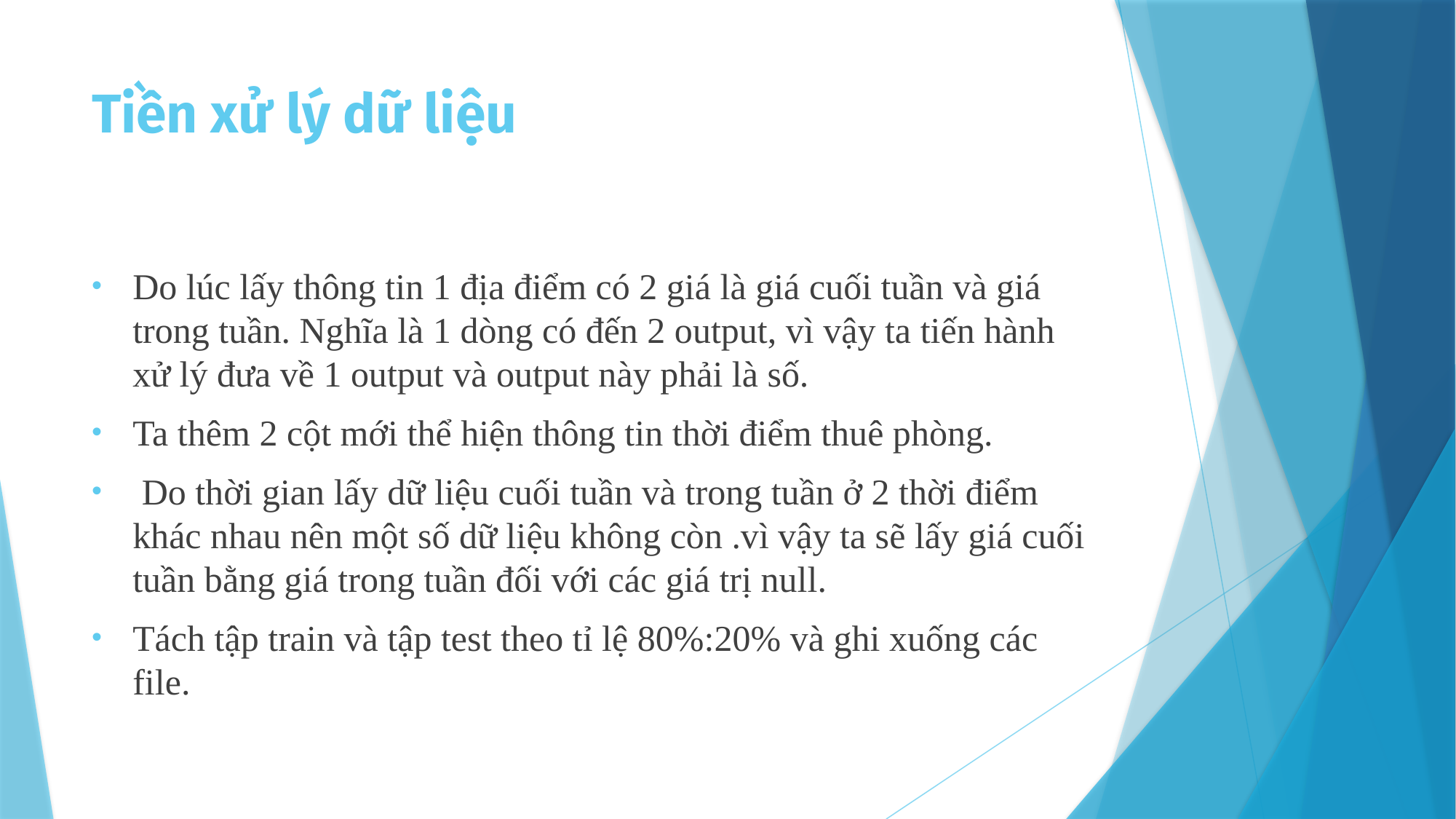

# Tiền xử lý dữ liệu
Do lúc lấy thông tin 1 địa điểm có 2 giá là giá cuối tuần và giá trong tuần. Nghĩa là 1 dòng có đến 2 output, vì vậy ta tiến hành xử lý đưa về 1 output và output này phải là số.
Ta thêm 2 cột mới thể hiện thông tin thời điểm thuê phòng.
 Do thời gian lấy dữ liệu cuối tuần và trong tuần ở 2 thời điểm khác nhau nên một số dữ liệu không còn .vì vậy ta sẽ lấy giá cuối tuần bằng giá trong tuần đối với các giá trị null.
Tách tập train và tập test theo tỉ lệ 80%:20% và ghi xuống các file.